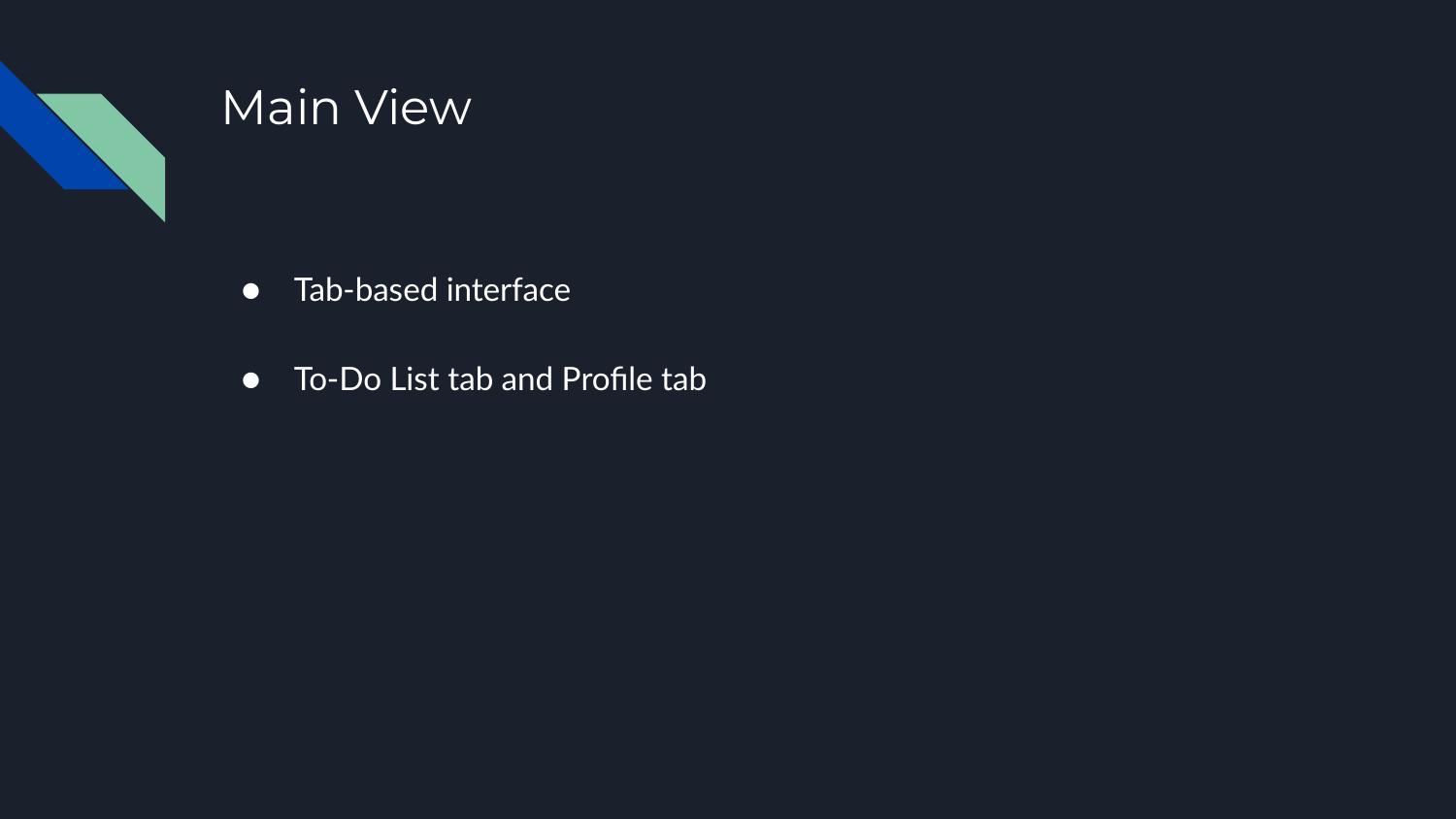

# Main View
Tab-based interface

To-Do List tab and Profile tab